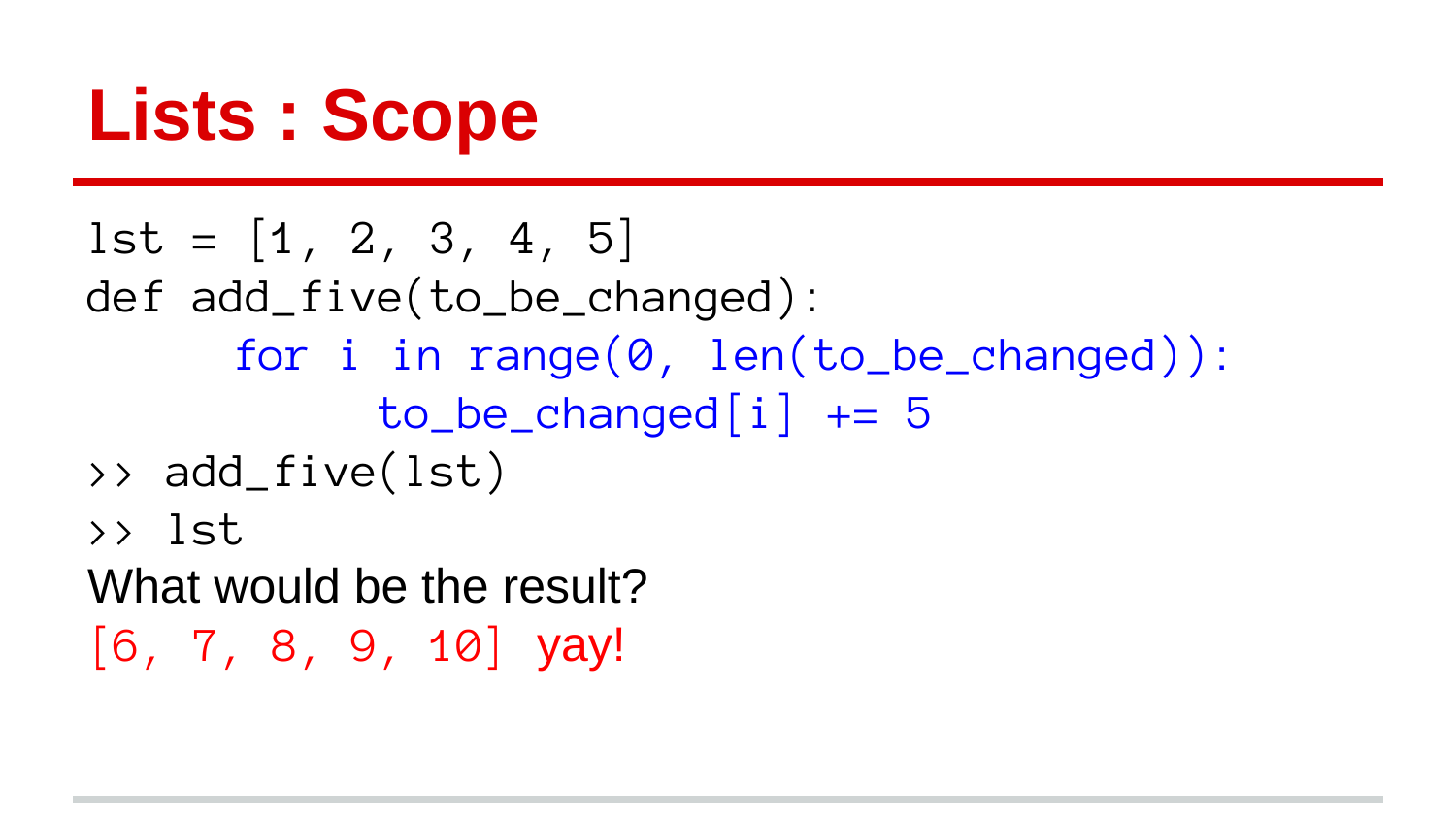

# Lists : Scope
lst = [1, 2, 3, 4, 5]
def add_five(to_be_changed):
	for i in range(0, len(to_be_changed)):
		to_be_changed[i] += 5
>> add_five(lst)
>> lst
What would be the result?
[6, 7, 8, 9, 10] yay!